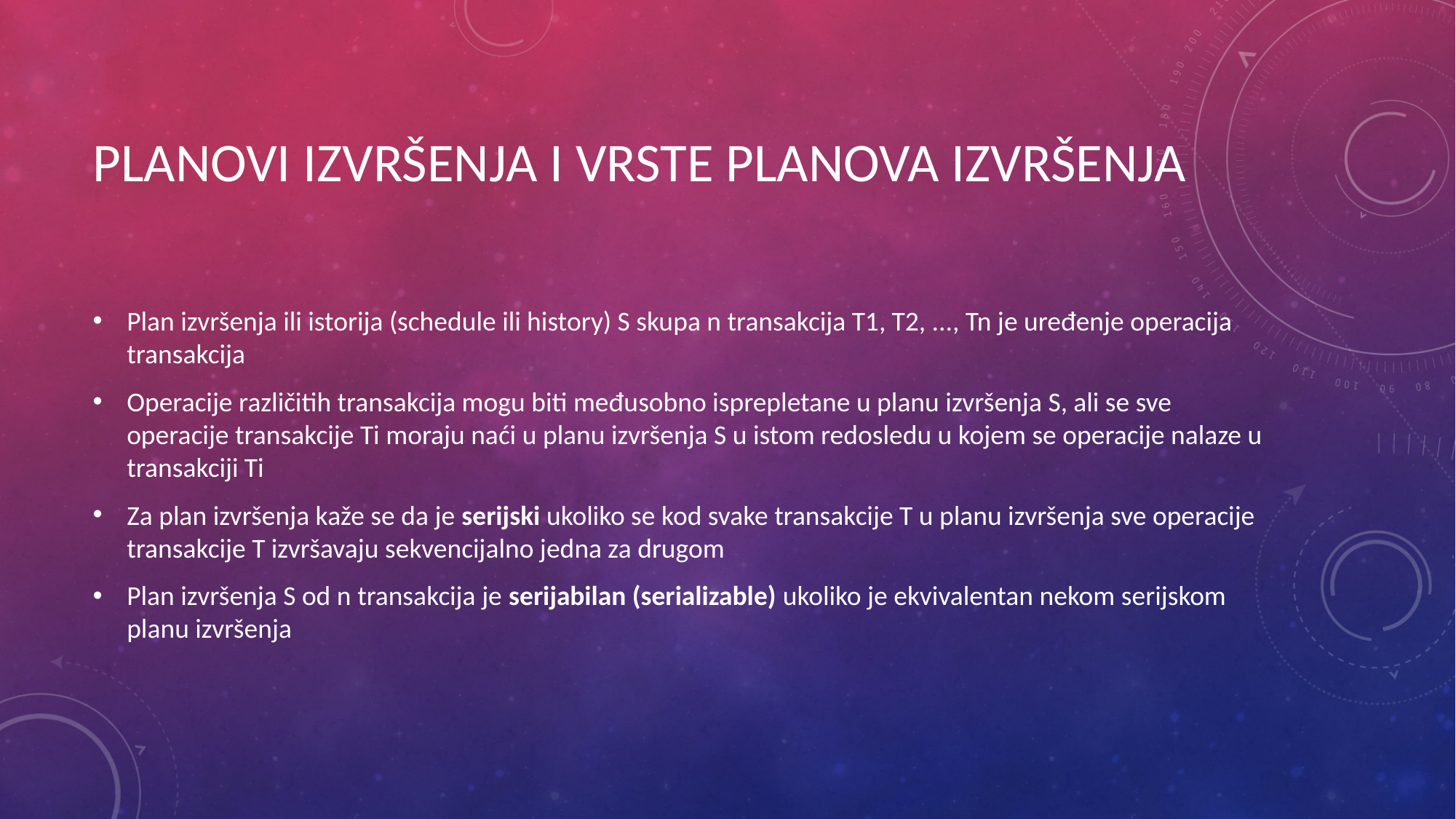

# Planovi izvršenja i vrste planova izvršenja
Plan izvršenja ili istorija (schedule ili history) S skupa n transakcija T1, T2, ..., Tn je uređenje operacija transakcija
Operacije različitih transakcija mogu biti međusobno isprepletane u planu izvršenja S, ali se sve operacije transakcije Ti moraju naći u planu izvršenja S u istom redosledu u kojem se operacije nalaze u transakciji Ti
Za plan izvršenja kaže se da je serijski ukoliko se kod svake transakcije T u planu izvršenja sve operacije transakcije T izvršavaju sekvencijalno jedna za drugom
Plan izvršenja S od n transakcija je serijabilan (serializable) ukoliko je ekvivalentan nekom serijskom planu izvršenja